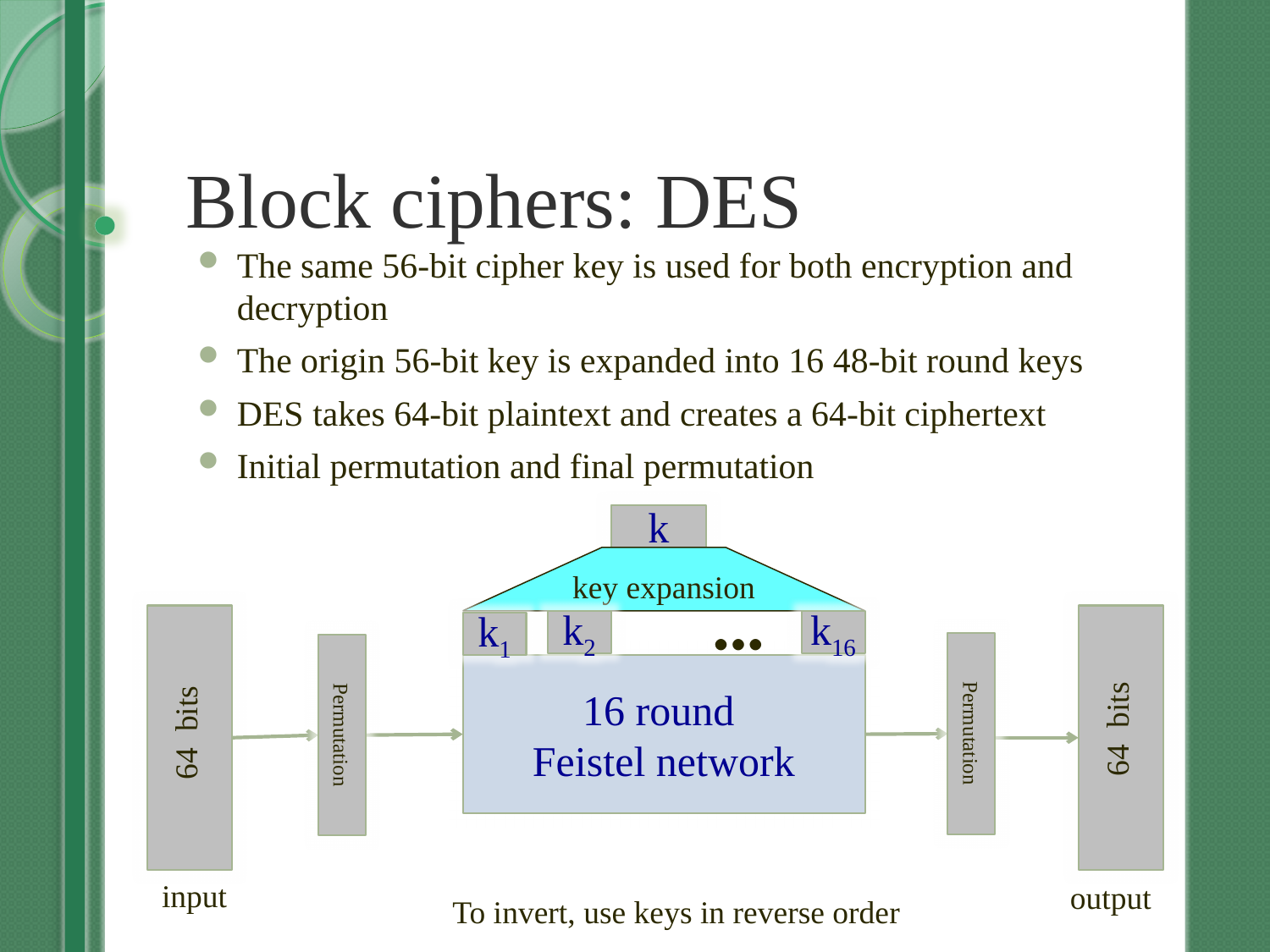

# Block ciphers: DES
The same 56-bit cipher key is used for both encryption and decryption
The origin 56-bit key is expanded into 16 48-bit round keys
DES takes 64-bit plaintext and creates a 64-bit ciphertext
Initial permutation and final permutation

k
key expansion
⋯
k2
k16
k1

Permutation
Permutation
16 round
Feistel network
64  bits
64  bits
input
output
To invert, use keys in reverse order